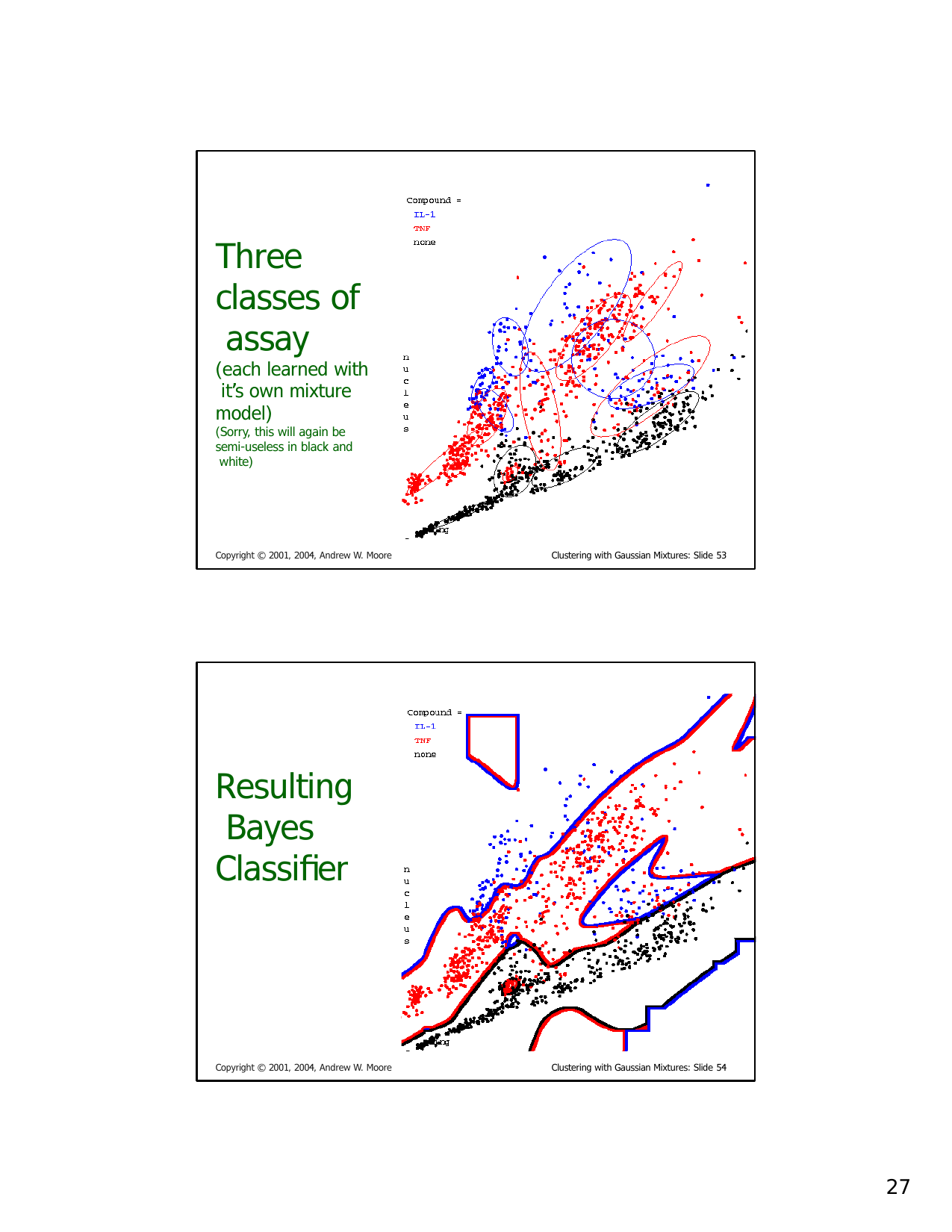

# Three  classes of  assay
(each learned with  it’s own mixture  model)
(Sorry, this will again be  semi-useless in black and  white)
Copyright © 2001, 2004, Andrew W. Moore
Clustering with Gaussian Mixtures: Slide 53

Resulting  Bayes  Classifier
Copyright © 2001, 2004, Andrew W. Moore
Clustering with Gaussian Mixtures: Slide 54
27